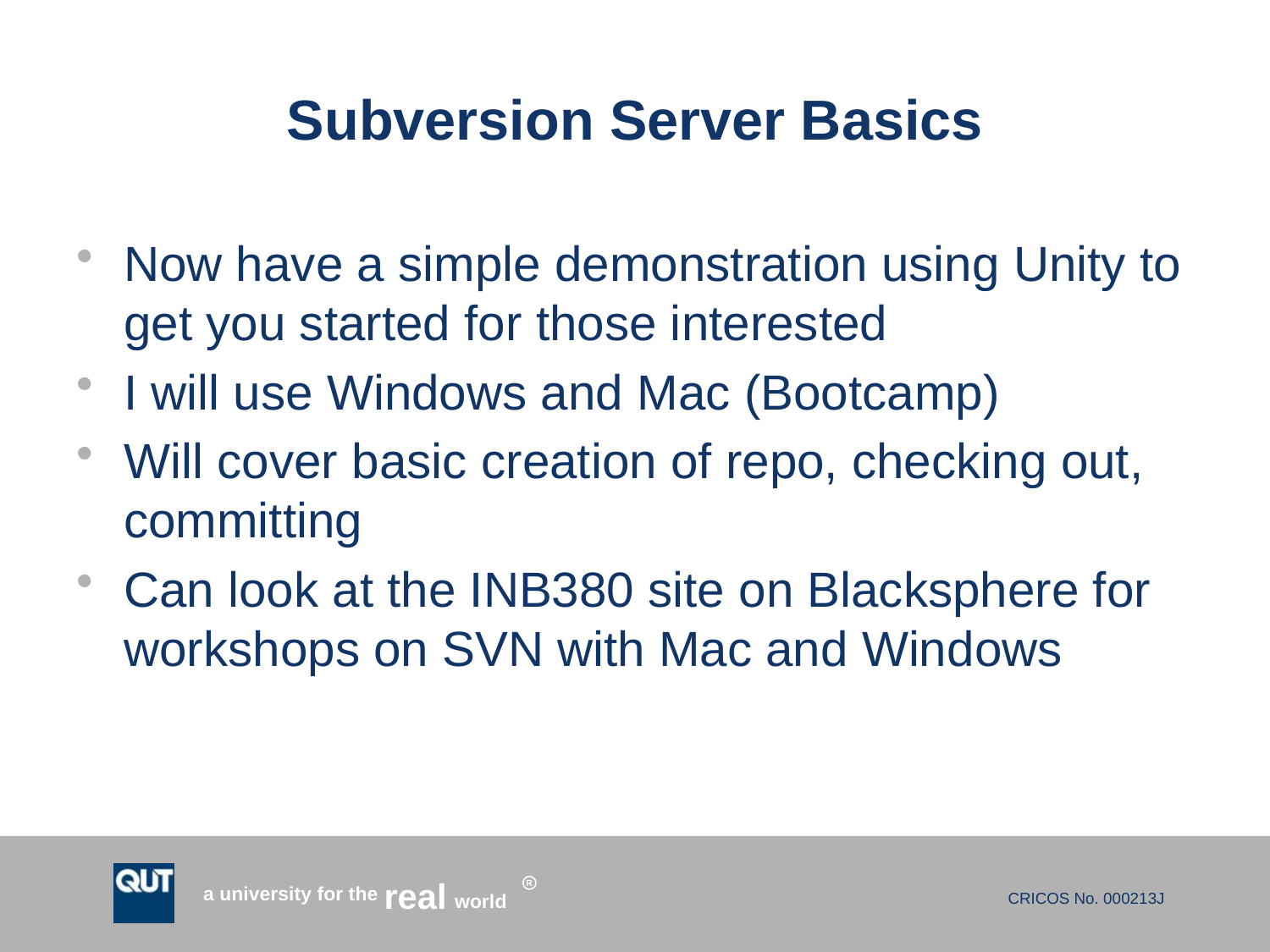

# Subversion Server Basics
Now have a simple demonstration using Unity to get you started for those interested
I will use Windows and Mac (Bootcamp)
Will cover basic creation of repo, checking out, committing
Can look at the INB380 site on Blacksphere for workshops on SVN with Mac and Windows